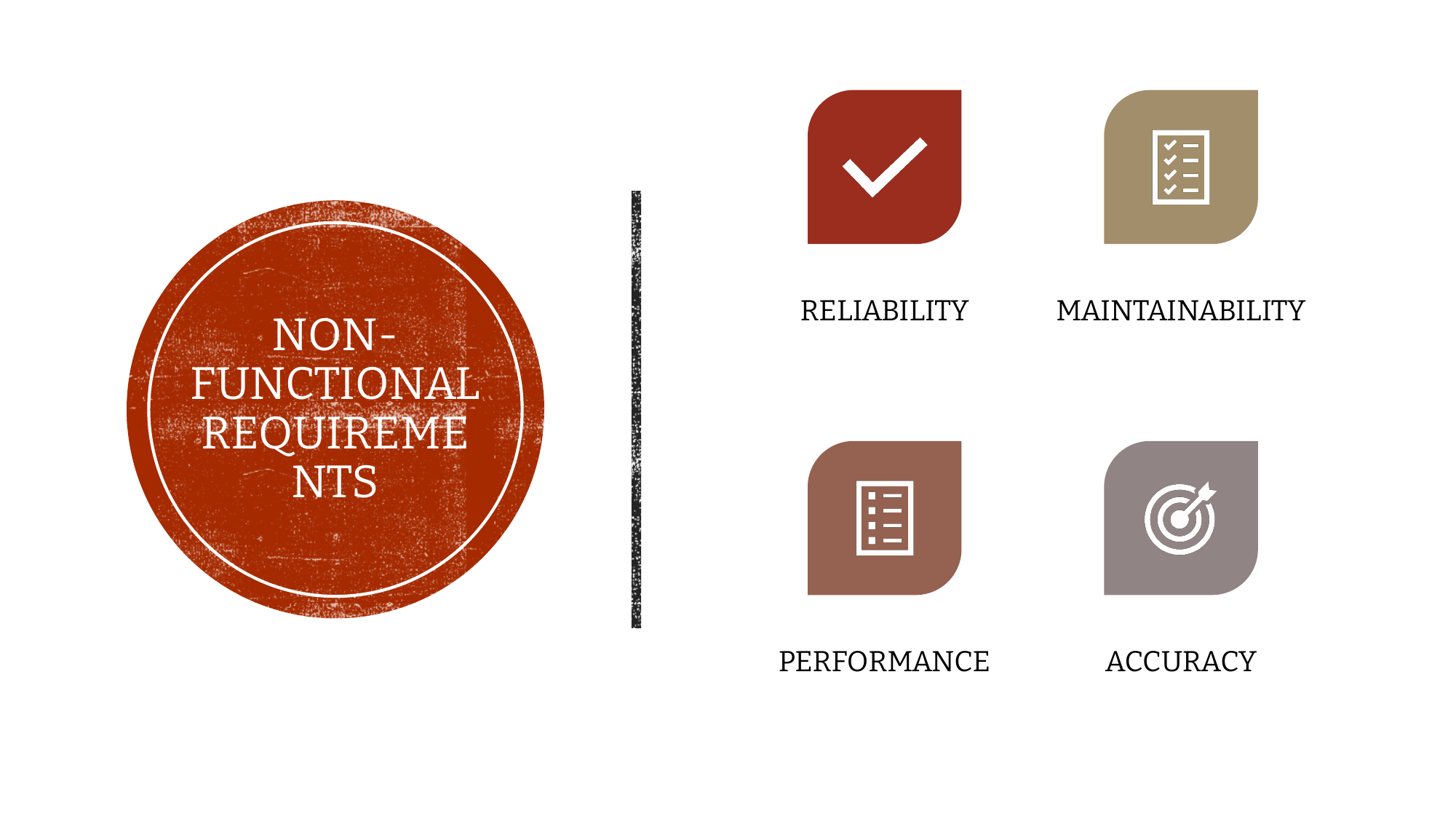

Reliability
Maintainability
Performance
Accuracy

# Non-functional requirements